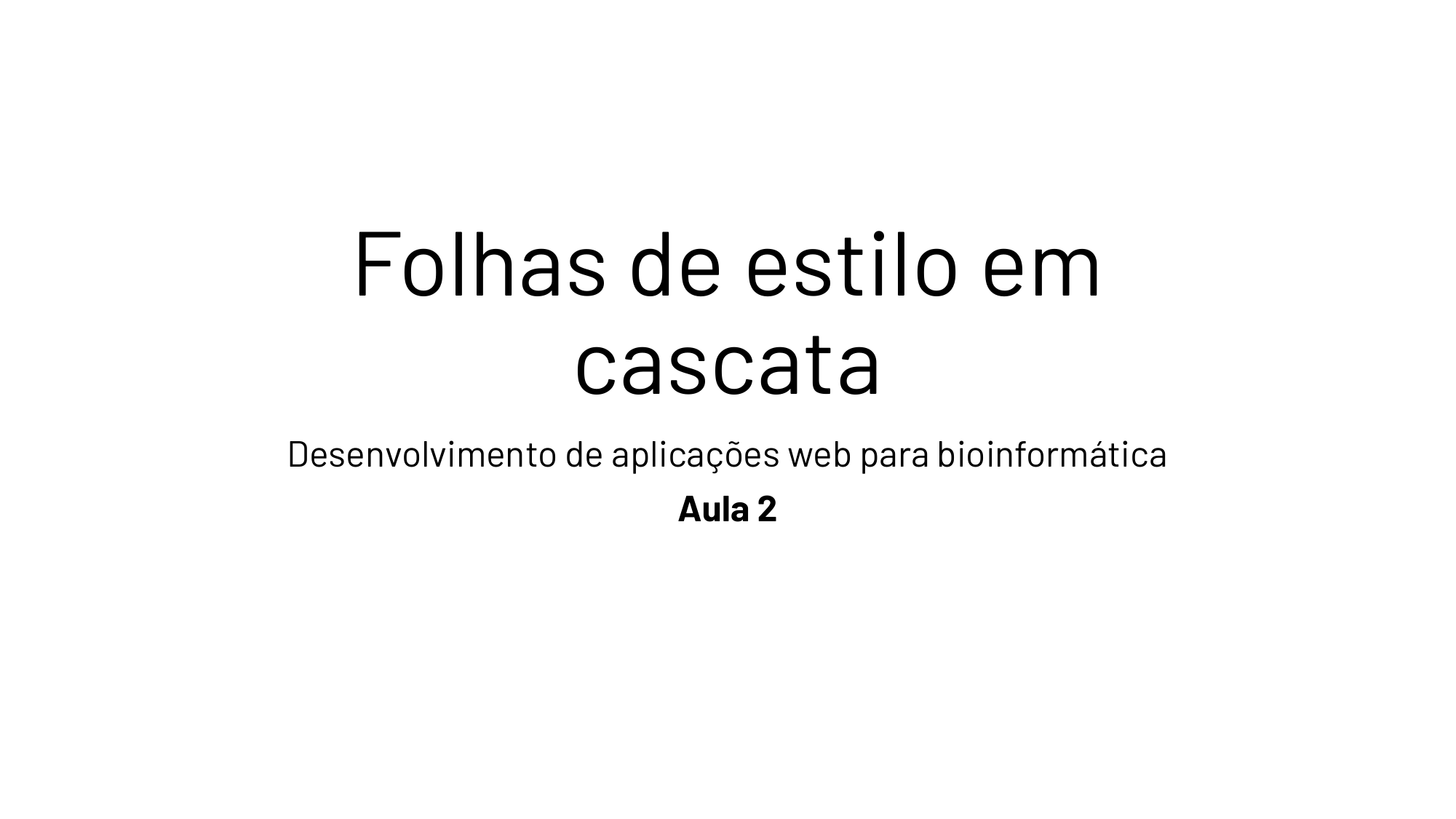

# Folhas de estilo em cascata
Desenvolvimento de aplicações web para bioinformática
Aula 2